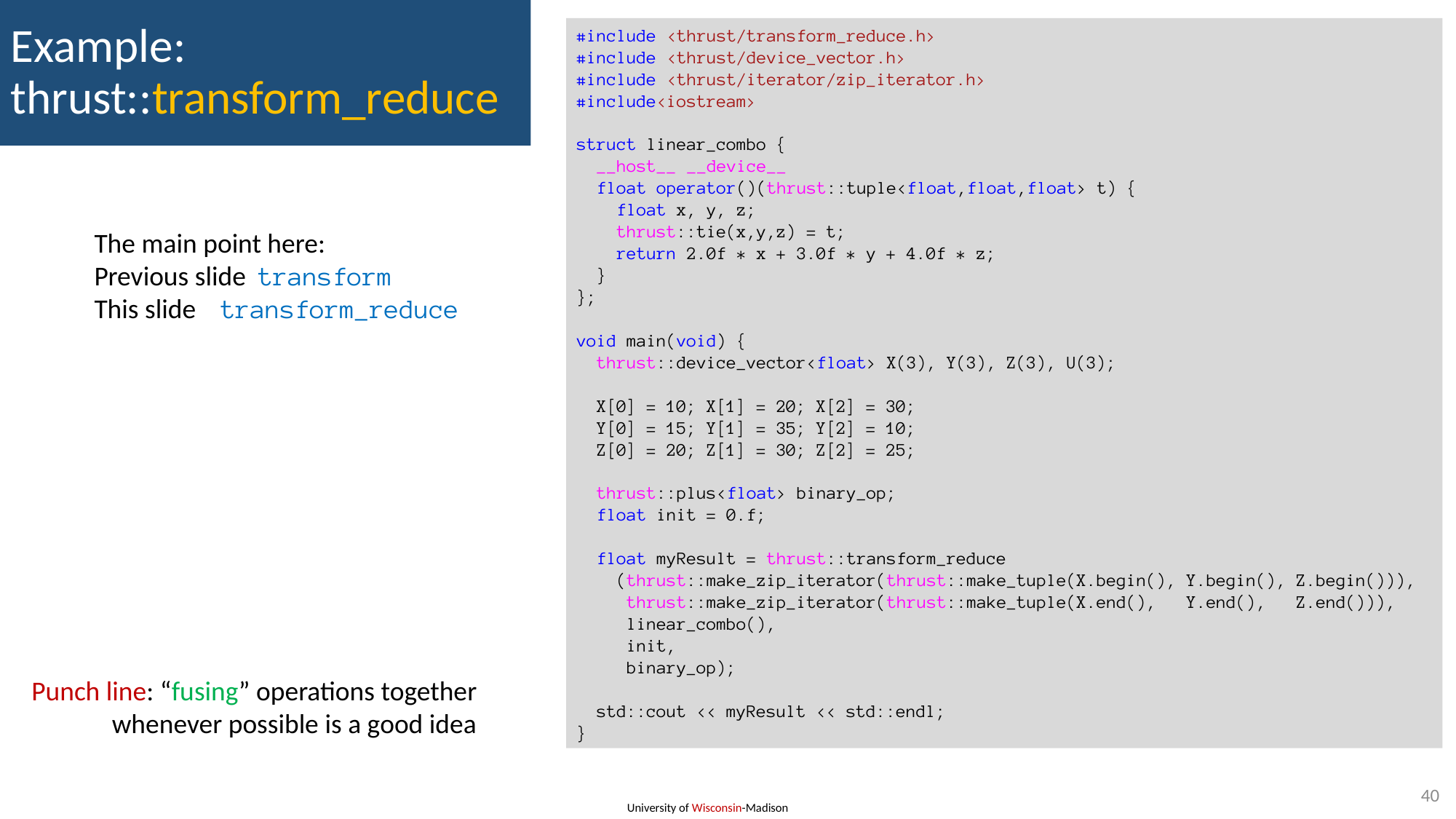

Example:
thrust::transform_reduce
#include <thrust/transform_reduce.h>
#include <thrust/device_vector.h>
#include <thrust/iterator/zip_iterator.h>
#include<iostream>

struct linear_combo {
  __host__ __device__
  float operator()(thrust::tuple<float,float,float> t) {
    float x, y, z;
    thrust::tie(x,y,z) = t;
    return 2.0f * x + 3.0f * y + 4.0f * z;
  }
};

void main(void) {
  thrust::device_vector<float> X(3), Y(3), Z(3), U(3);

  X[0] = 10; X[1] = 20; X[2] = 30;
  Y[0] = 15; Y[1] = 35; Y[2] = 10;
  Z[0] = 20; Z[1] = 30; Z[2] = 25;

  thrust::plus<float> binary_op;
  float init = 0.f;

  float myResult = thrust::transform_reduce
    (thrust::make_zip_iterator(thrust::make_tuple(X.begin(), Y.begin(), Z.begin())),
     thrust::make_zip_iterator(thrust::make_tuple(X.end(),   Y.end(),   Z.end())),
     linear_combo(),
     init,
     binary_op);

  std::cout << myResult << std::endl;
}
The main point here:
Previous slide  transform
This slide    transform_reduce
Punch line: “fusing” operations together
whenever possible is a good idea
40